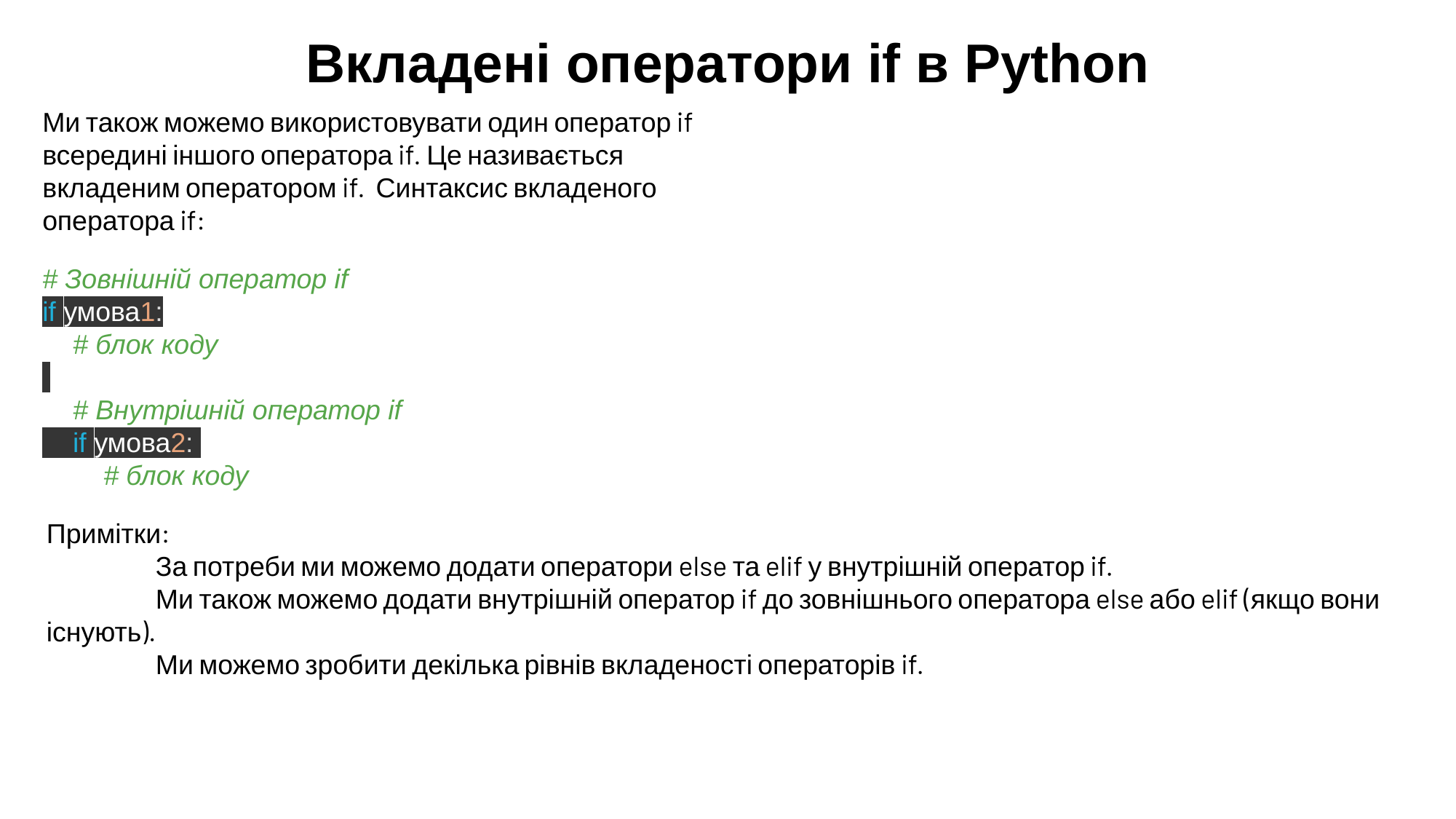

Вкладені оператори if в Python
Ми також можемо використовувати один оператор if всередині іншого оператора if. Це називається вкладеним оператором if.  Синтаксис вкладеного оператора if:
# Зовнішній оператор if
if умова1:
    # блок коду

    # Внутрішній оператор if
    if умова2:
        # блок коду
Примітки:
	За потреби ми можемо додати оператори else та elif у внутрішній оператор if.
	Ми також можемо додати внутрішній оператор if до зовнішнього оператора else або elif (якщо вони існують).     
	Ми можемо зробити декілька рівнів вкладеності операторів if.